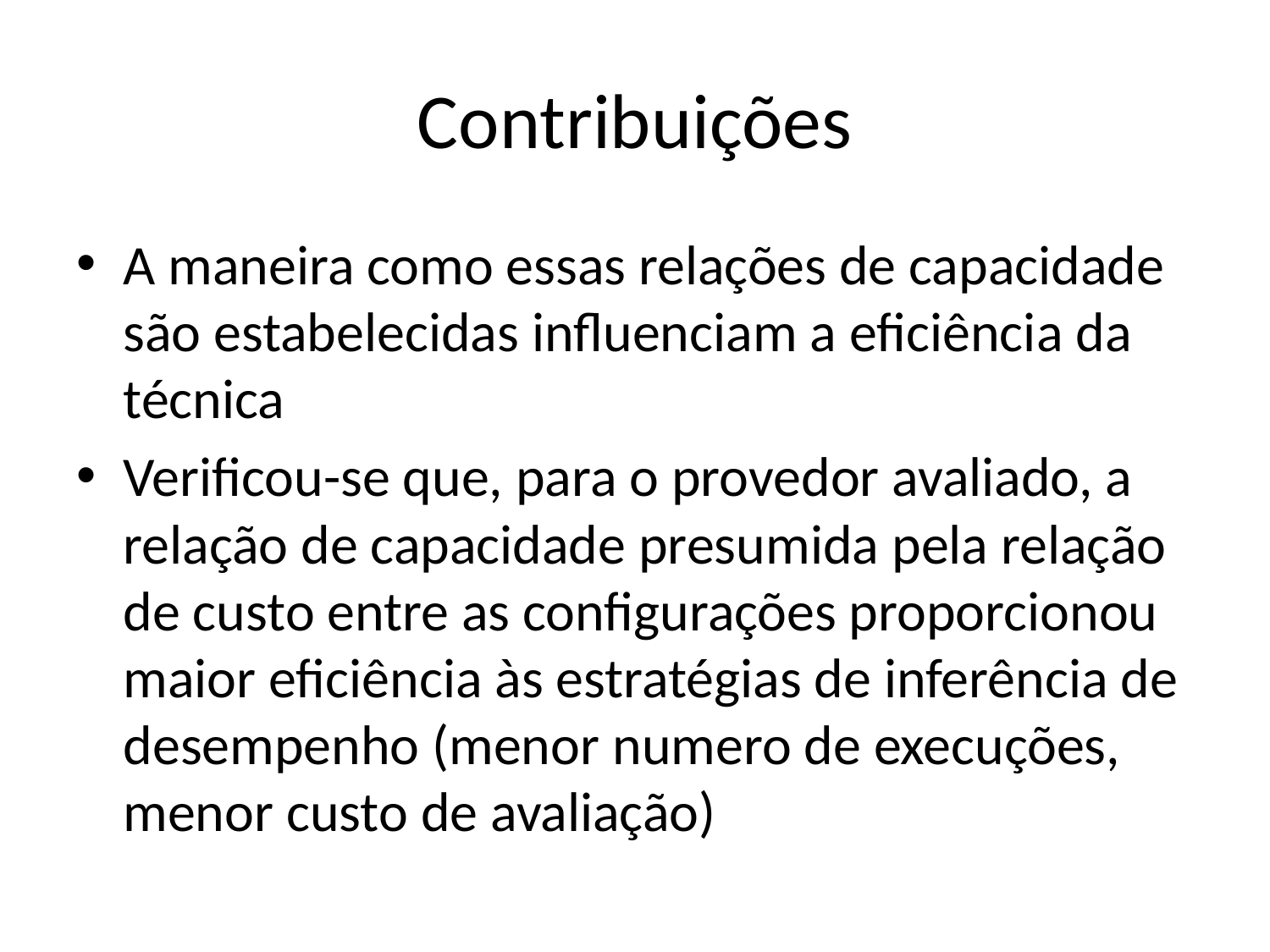

# Contribuições
A maneira como essas relações de capacidade são estabelecidas influenciam a eficiência da técnica
Verificou-se que, para o provedor avaliado, a relação de capacidade presumida pela relação de custo entre as configurações proporcionou maior eficiência às estratégias de inferência de desempenho (menor numero de execuções, menor custo de avaliação)